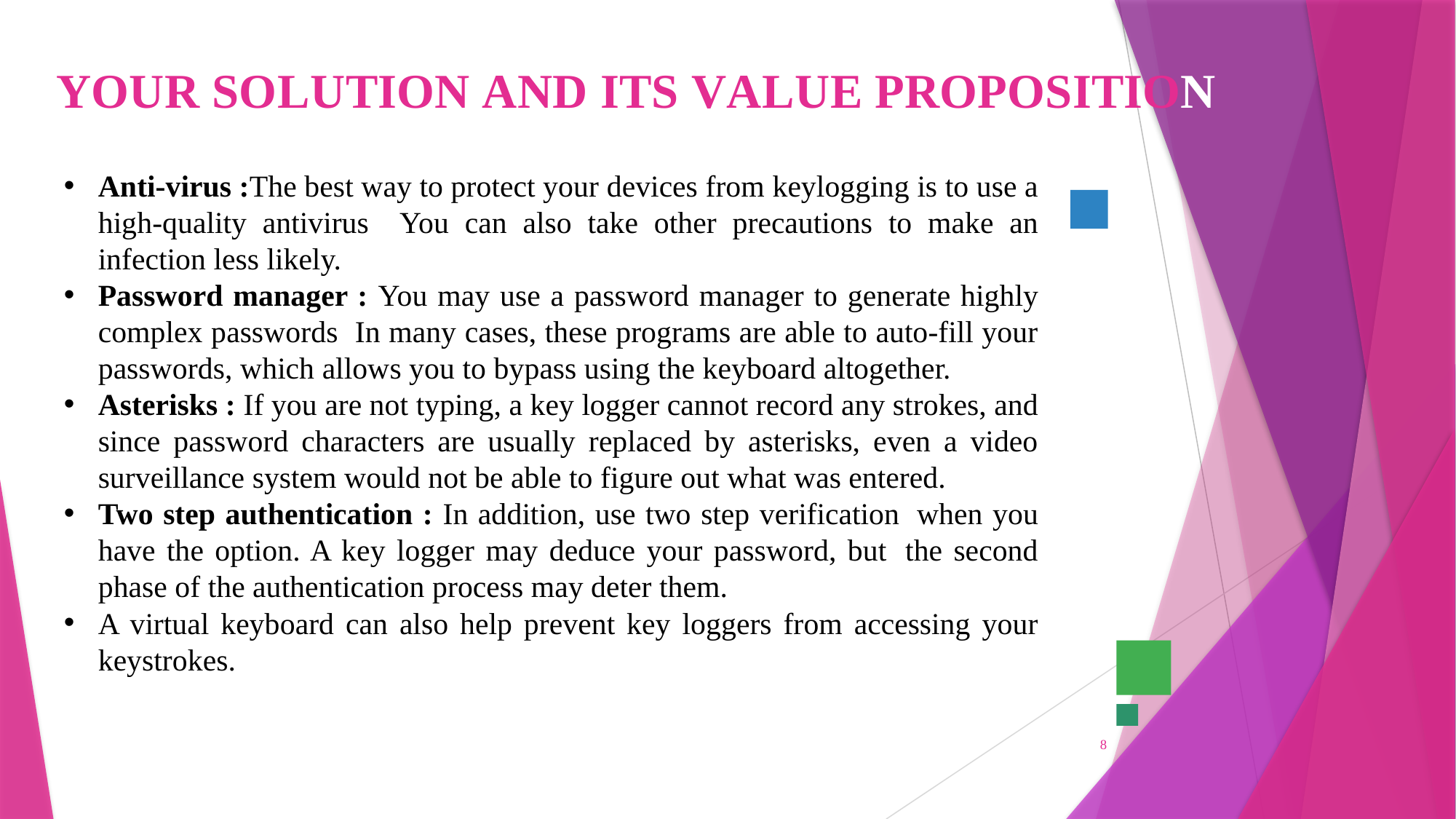

# YOUR SOLUTION AND ITS VALUE PROPOSITION
Anti-virus :The best way to protect your devices from keylogging is to use a high-quality antivirus  You can also take other precautions to make an infection less likely.
Password manager : You may use a password manager to generate highly complex passwords  In many cases, these programs are able to auto-fill your passwords, which allows you to bypass using the keyboard altogether.
Asterisks : If you are not typing, a key logger cannot record any strokes, and since password characters are usually replaced by asterisks, even a video surveillance system would not be able to figure out what was entered.
Two step authentication : In addition, use two step verification  when you have the option. A key logger may deduce your password, but  the second phase of the authentication process may deter them.
A virtual keyboard can also help prevent key loggers from accessing your keystrokes.

8